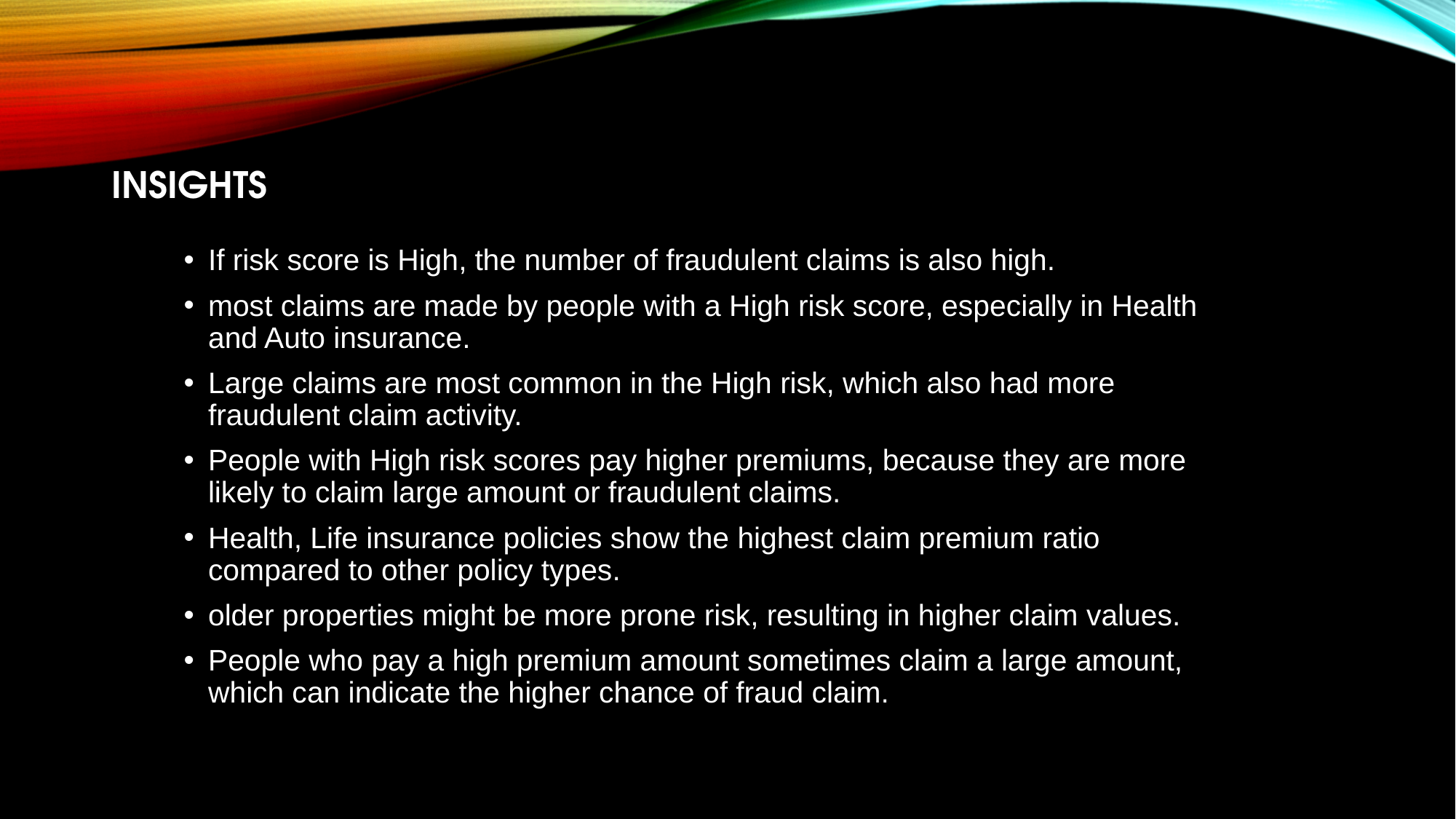

# Insights
If risk score is High, the number of fraudulent claims is also high.
most claims are made by people with a High risk score, especially in Health and Auto insurance.
Large claims are most common in the High risk, which also had more fraudulent claim activity.
People with High risk scores pay higher premiums, because they are more likely to claim large amount or fraudulent claims.
Health, Life insurance policies show the highest claim premium ratio compared to other policy types.
older properties might be more prone risk, resulting in higher claim values.
People who pay a high premium amount sometimes claim a large amount, which can indicate the higher chance of fraud claim.